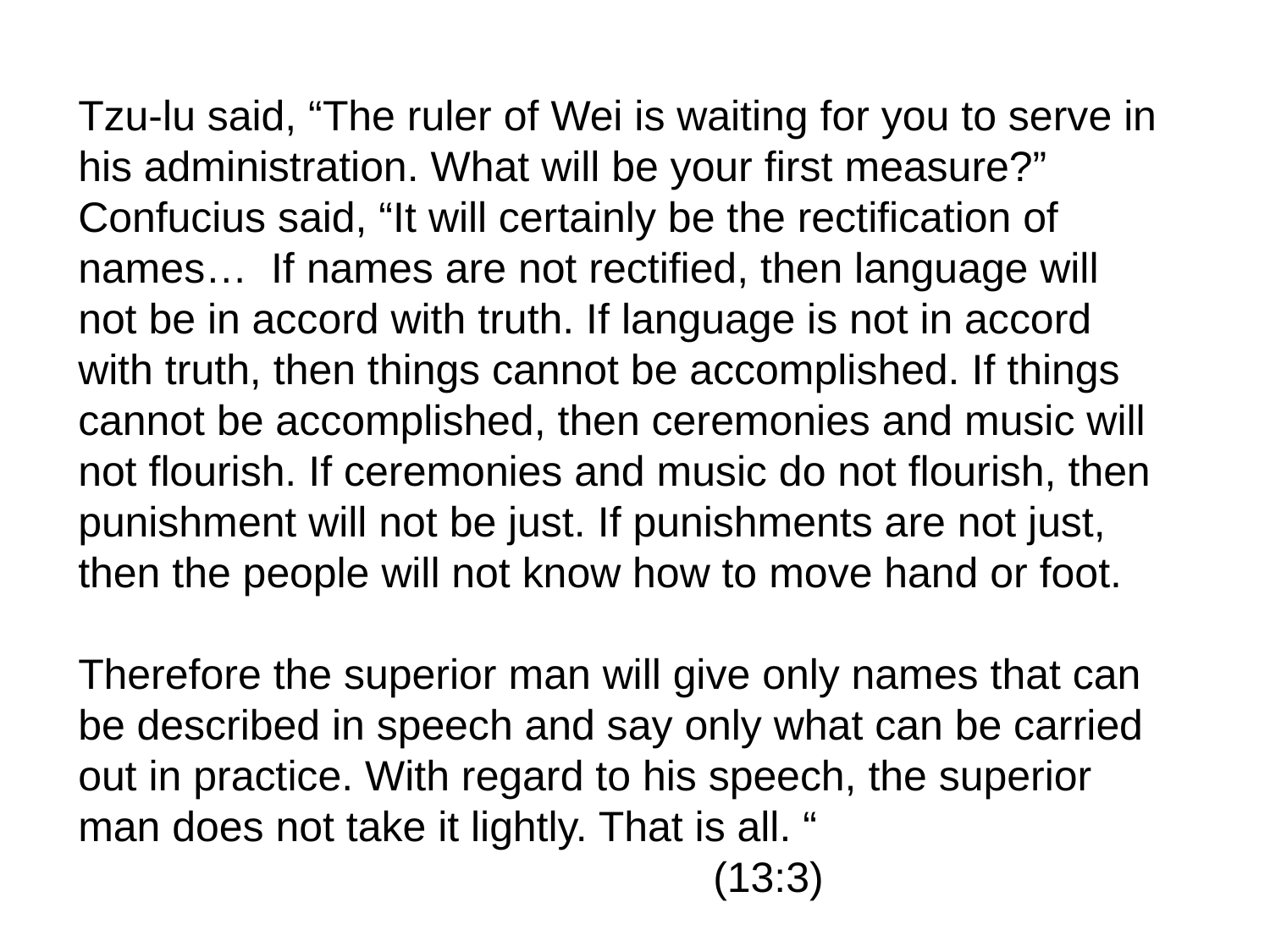

Tzu-lu said, “The ruler of Wei is waiting for you to serve in his administration. What will be your first measure?” Confucius said, “It will certainly be the rectification of names…  If names are not rectified, then language will not be in accord with truth. If language is not in accord with truth, then things cannot be accomplished. If things cannot be accomplished, then ceremonies and music will not flourish. If ceremonies and music do not flourish, then punishment will not be just. If punishments are not just, then the people will not know how to move hand or foot.

Therefore the superior man will give only names that can be described in speech and say only what can be carried out in practice. With regard to his speech, the superior man does not take it lightly. That is all. “
					(13:3)